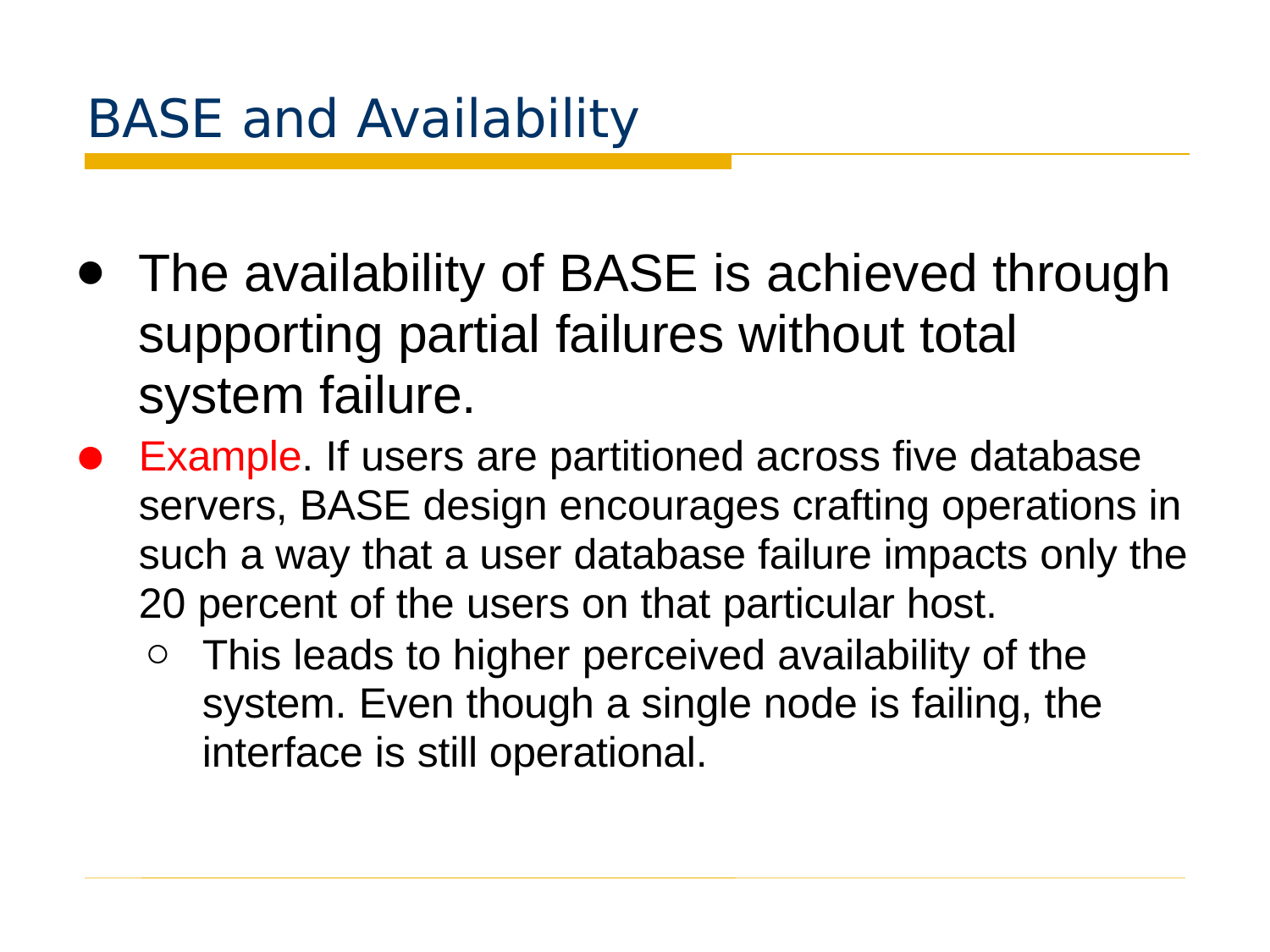

# BASE and Availability
The availability of BASE is achieved through supporting partial failures without total system failure.
Example. If users are partitioned across five database servers, BASE design encourages crafting operations in such a way that a user database failure impacts only the 20 percent of the users on that particular host.
This leads to higher perceived availability of the system. Even though a single node is failing, the interface is still operational.